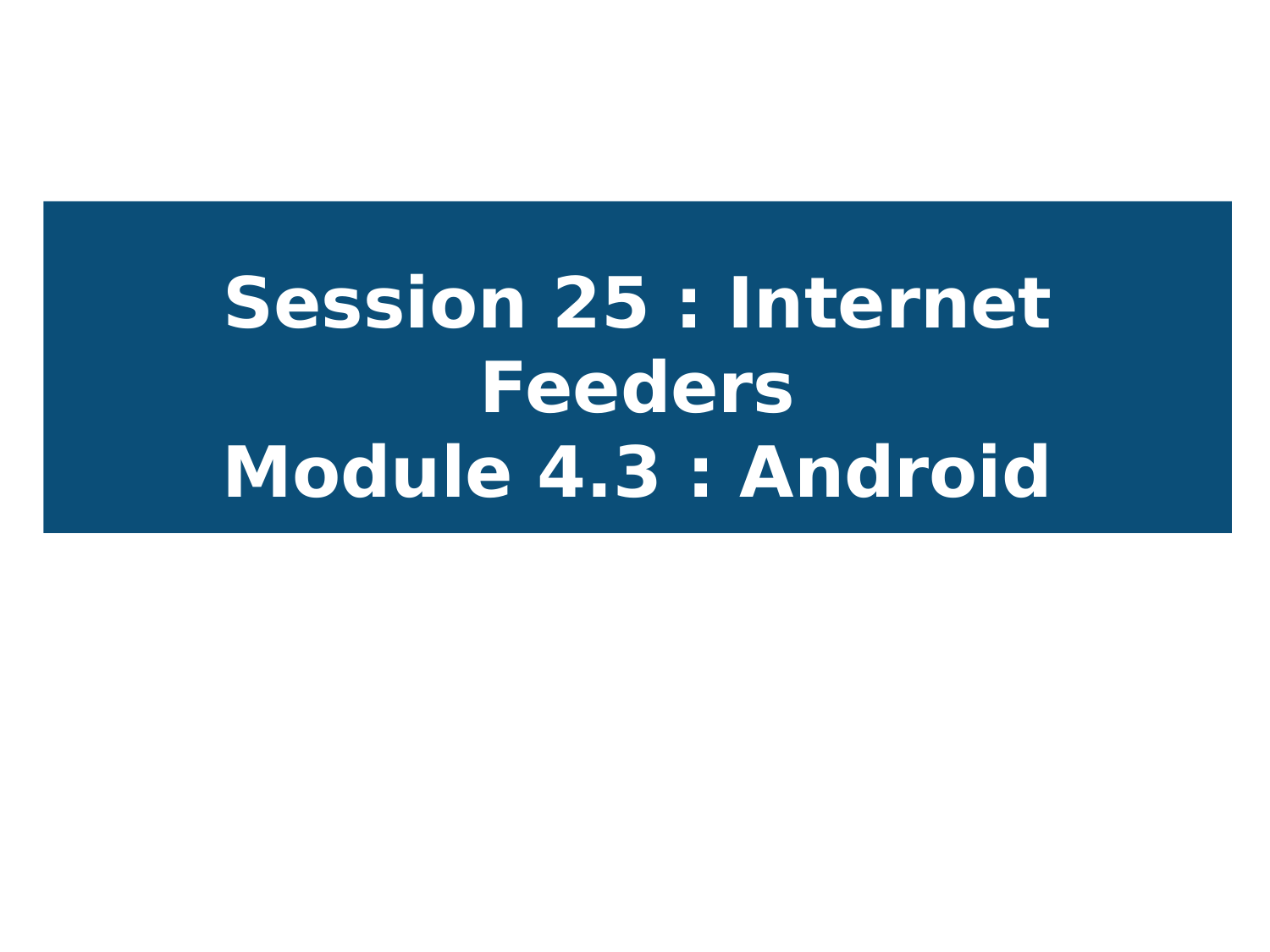

Session 25 : Internet Feeders
Module 4.3 : Android